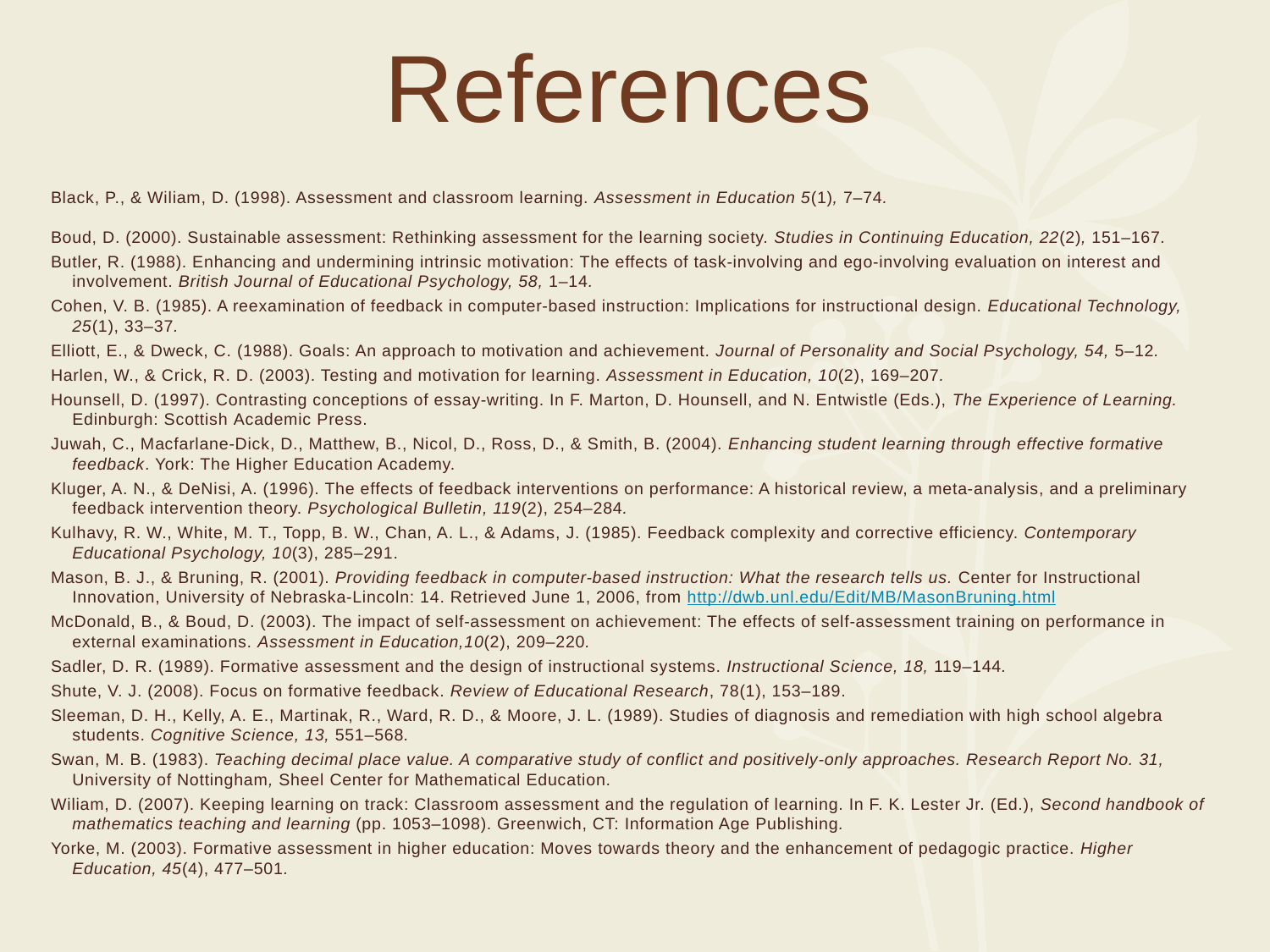

# References
Black, P., & Wiliam, D. (1998). Assessment and classroom learning. Assessment in Education 5(1), 7–74.

Boud, D. (2000). Sustainable assessment: Rethinking assessment for the learning society. Studies in Continuing Education, 22(2), 151–167.
Butler, R. (1988). Enhancing and undermining intrinsic motivation: The effects of task-involving and ego-involving evaluation on interest and involvement. British Journal of Educational Psychology, 58, 1–14.
Cohen, V. B. (1985). A reexamination of feedback in computer-based instruction: Implications for instructional design. Educational Technology, 25(1), 33–37.
Elliott, E., & Dweck, C. (1988). Goals: An approach to motivation and achievement. Journal of Personality and Social Psychology, 54, 5–12.
Harlen, W., & Crick, R. D. (2003). Testing and motivation for learning. Assessment in Education, 10(2), 169–207.
Hounsell, D. (1997). Contrasting conceptions of essay-writing. In F. Marton, D. Hounsell, and N. Entwistle (Eds.), The Experience of Learning. Edinburgh: Scottish Academic Press.
Juwah, C., Macfarlane-Dick, D., Matthew, B., Nicol, D., Ross, D., & Smith, B. (2004). Enhancing student learning through effective formative feedback. York: The Higher Education Academy.
Kluger, A. N., & DeNisi, A. (1996). The effects of feedback interventions on performance: A historical review, a meta-analysis, and a preliminary feedback intervention theory. Psychological Bulletin, 119(2), 254–284.
Kulhavy, R. W., White, M. T., Topp, B. W., Chan, A. L., & Adams, J. (1985). Feedback complexity and corrective efficiency. Contemporary Educational Psychology, 10(3), 285–291.
Mason, B. J., & Bruning, R. (2001). Providing feedback in computer-based instruction: What the research tells us. Center for Instructional Innovation, University of Nebraska-Lincoln: 14. Retrieved June 1, 2006, from http://dwb.unl.edu/Edit/MB/MasonBruning.html
McDonald, B., & Boud, D. (2003). The impact of self-assessment on achievement: The effects of self-assessment training on performance in external examinations. Assessment in Education,10(2), 209–220.
Sadler, D. R. (1989). Formative assessment and the design of instructional systems. Instructional Science, 18, 119–144.
Shute, V. J. (2008). Focus on formative feedback. Review of Educational Research, 78(1), 153–189.
Sleeman, D. H., Kelly, A. E., Martinak, R., Ward, R. D., & Moore, J. L. (1989). Studies of diagnosis and remediation with high school algebra students. Cognitive Science, 13, 551–568.
Swan, M. B. (1983). Teaching decimal place value. A comparative study of conflict and positively-only approaches. Research Report No. 31, University of Nottingham, Sheel Center for Mathematical Education.
Wiliam, D. (2007). Keeping learning on track: Classroom assessment and the regulation of learning. In F. K. Lester Jr. (Ed.), Second handbook of mathematics teaching and learning (pp. 1053–1098). Greenwich, CT: Information Age Publishing.
Yorke, M. (2003). Formative assessment in higher education: Moves towards theory and the enhancement of pedagogic practice. Higher Education, 45(4), 477–501.